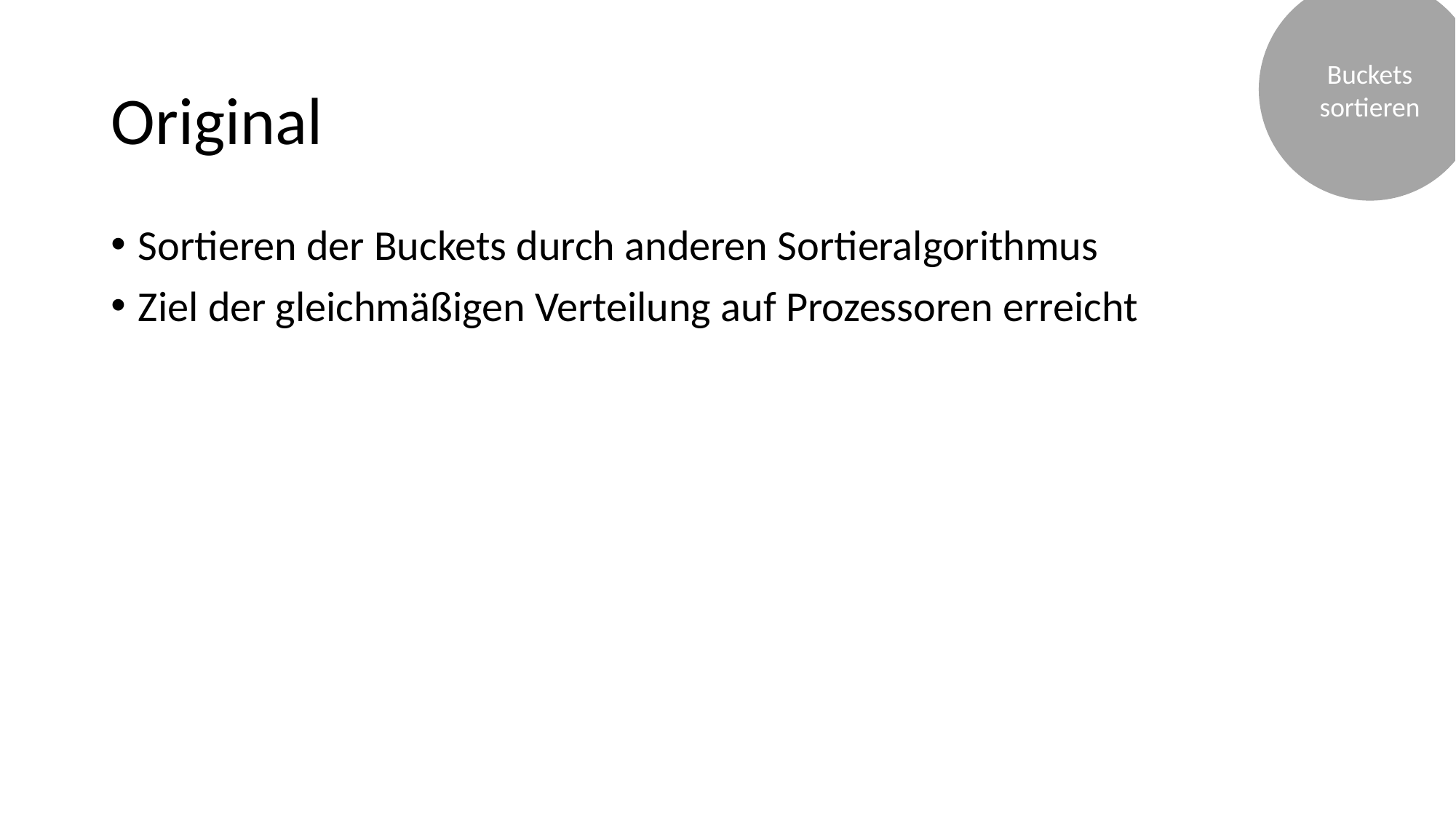

Buckets sortieren
# Original
Sortieren der Buckets durch anderen Sortieralgorithmus
Ziel der gleichmäßigen Verteilung auf Prozessoren erreicht